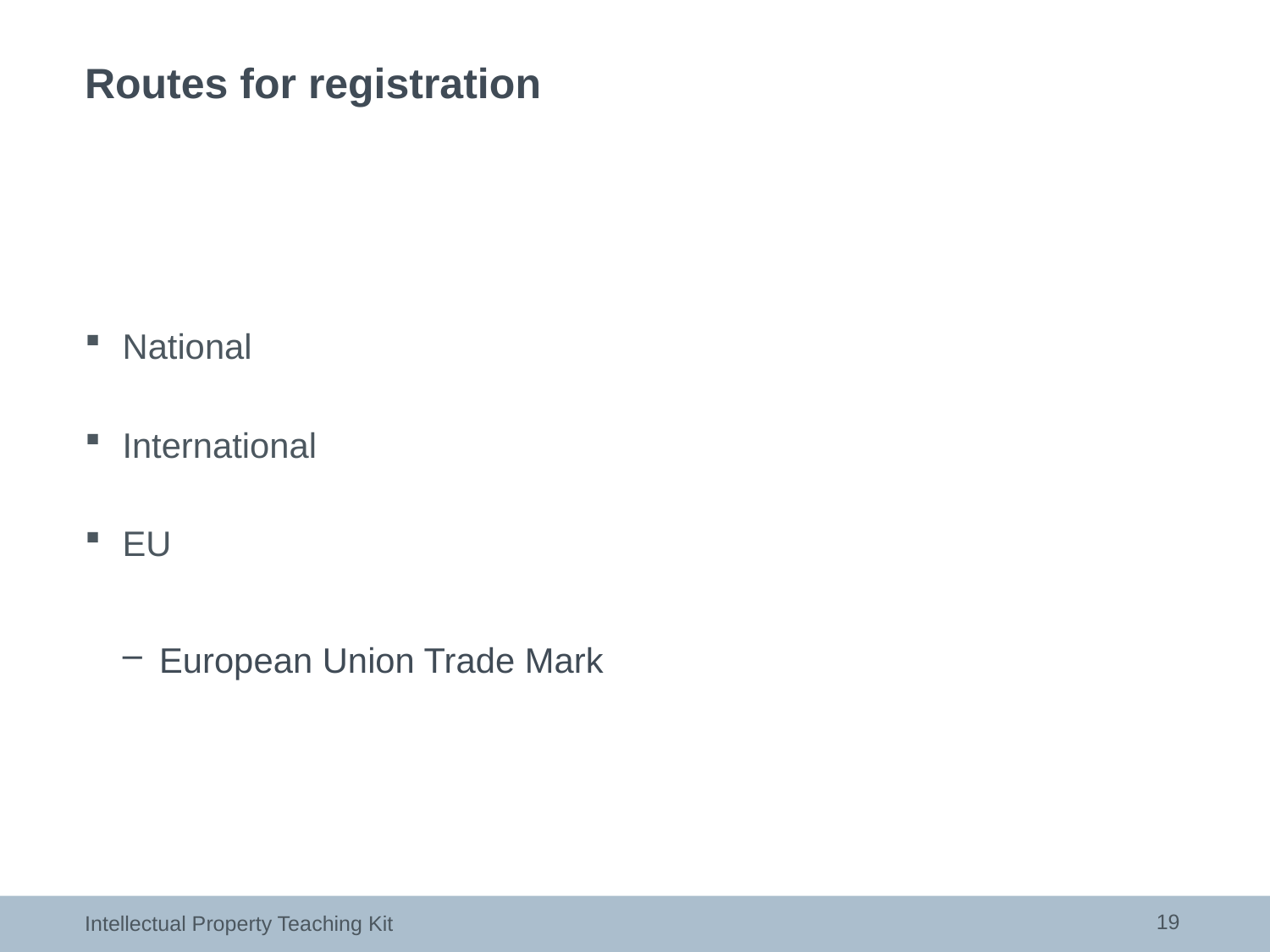

# Routes for registration

National

International

EU

European Union Trade Mark

19
Intellectual Property Teaching Kit